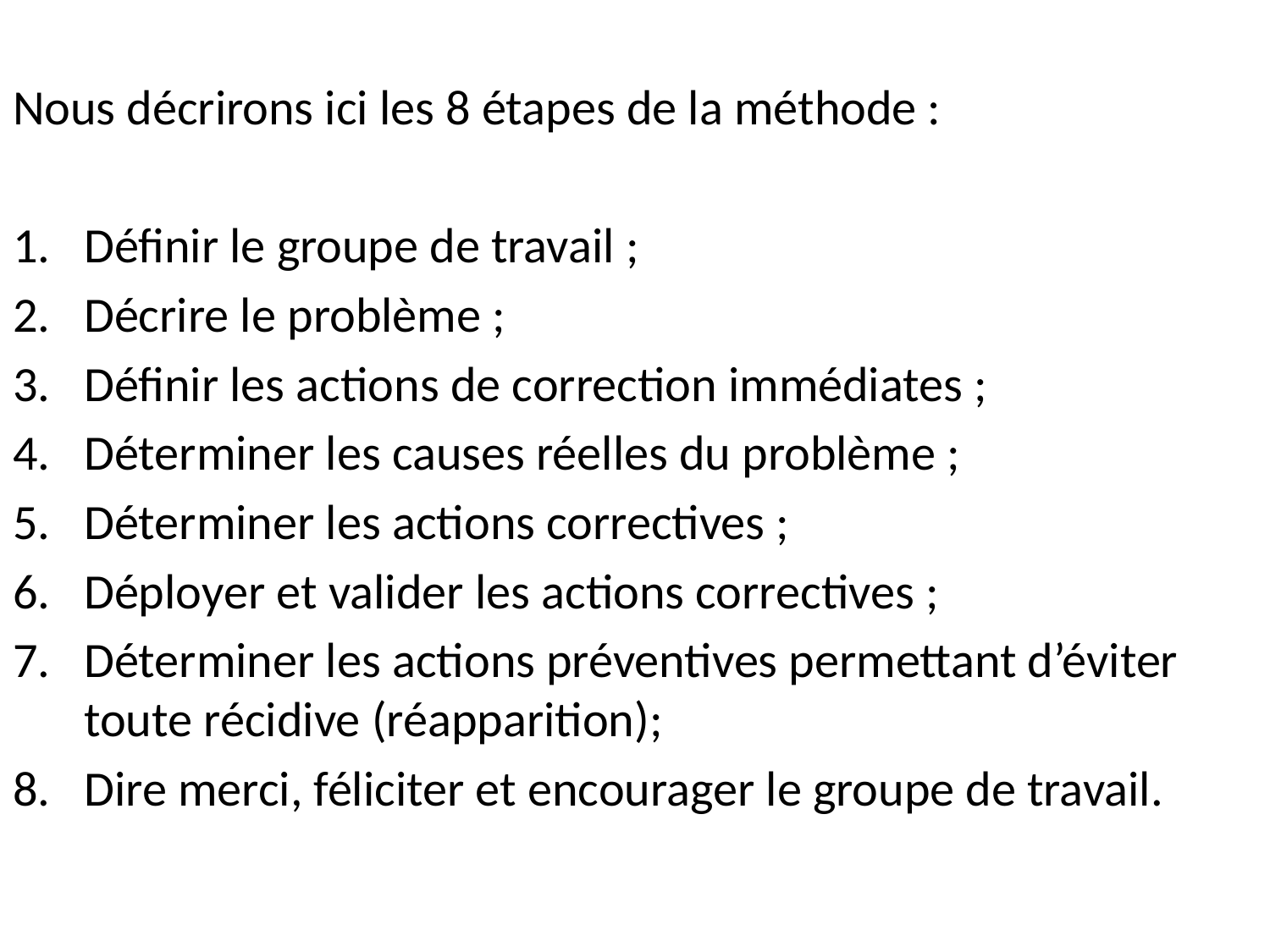

Nous décrirons ici les 8 étapes de la méthode :

Définir le groupe de travail ;
Décrire le problème ;
Définir les actions de correction immédiates ;
Déterminer les causes réelles du problème ;
Déterminer les actions correctives ;
Déployer et valider les actions correctives ;
Déterminer les actions préventives permettant d’éviter toute récidive (réapparition);
Dire merci, féliciter et encourager le groupe de travail.